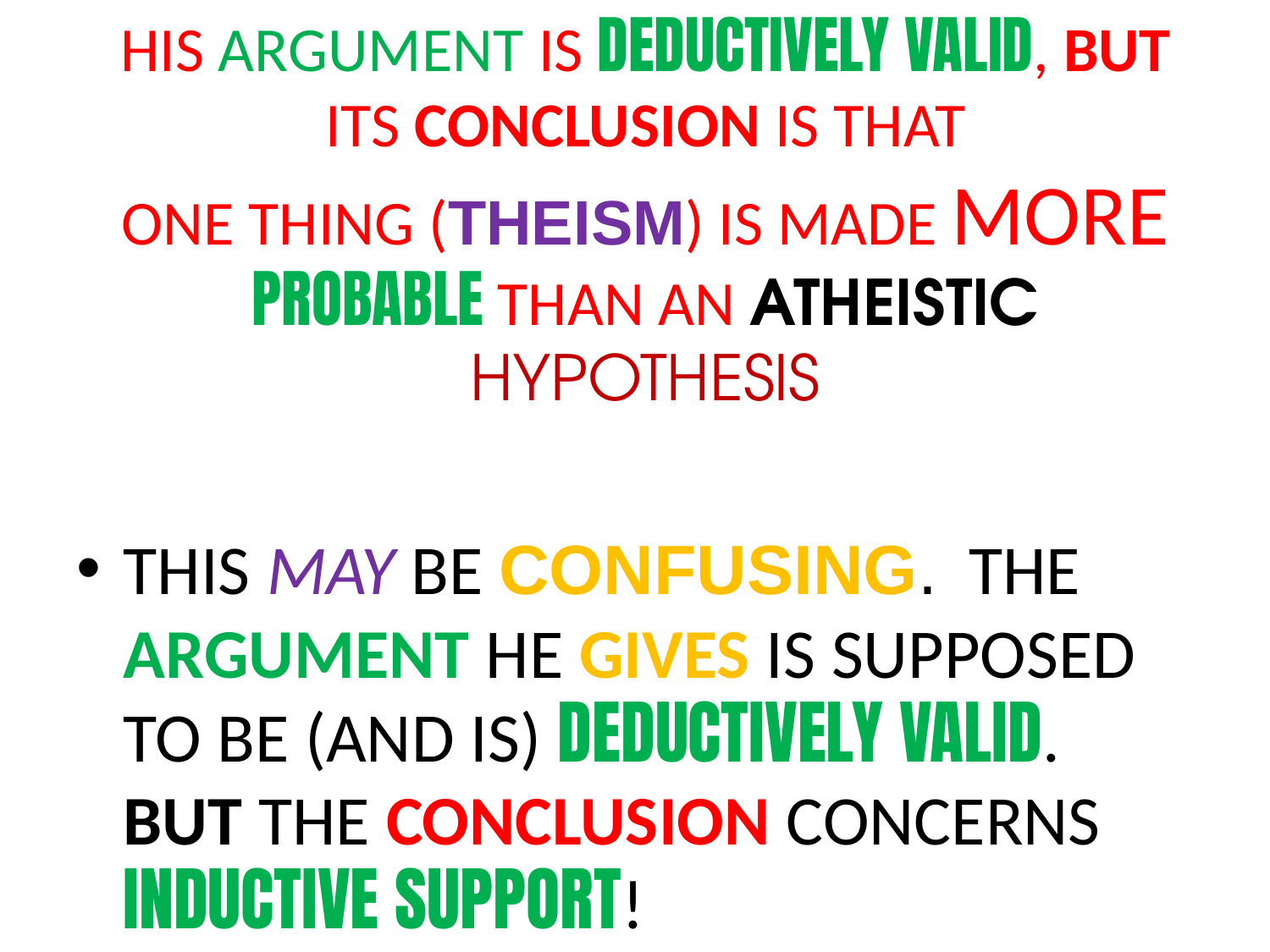

# HIS ARGUMENT IS DEDUCTIVELY VALID, BUT ITS CONCLUSION IS THAT ONE THING (THEISM) IS MADE MORE PROBABLE THAN AN ATHEISTIC HYPOTHESIS
THIS MAY BE CONFUSING.  THE ARGUMENT HE GIVES IS SUPPOSED TO BE (AND IS) DEDUCTIVELY VALID.  BUT THE CONCLUSION CONCERNS INDUCTIVE SUPPORT!